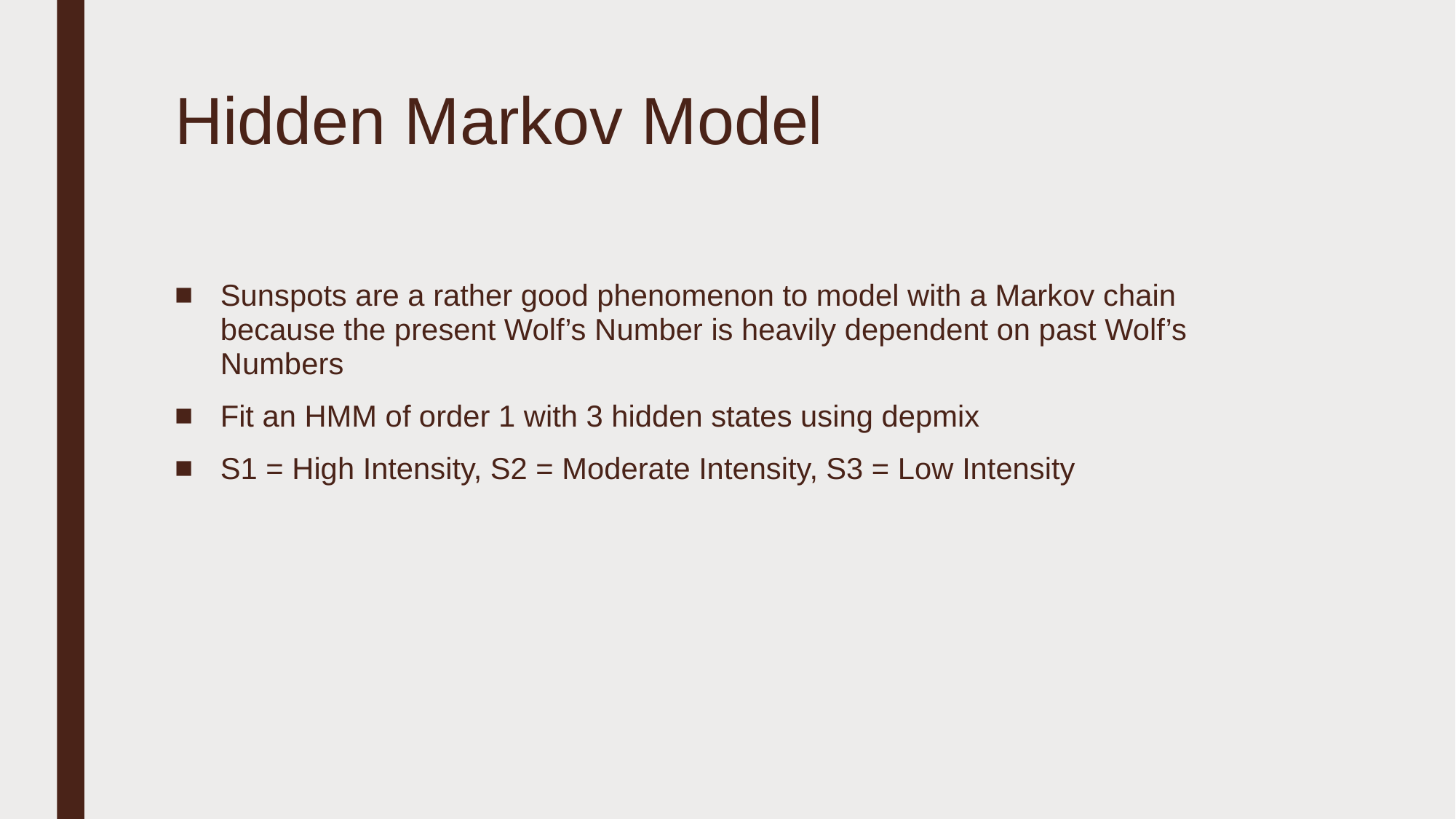

# Hidden Markov Model
Sunspots are a rather good phenomenon to model with a Markov chain because the present Wolf’s Number is heavily dependent on past Wolf’s Numbers
Fit an HMM of order 1 with 3 hidden states using depmix
S1 = High Intensity, S2 = Moderate Intensity, S3 = Low Intensity